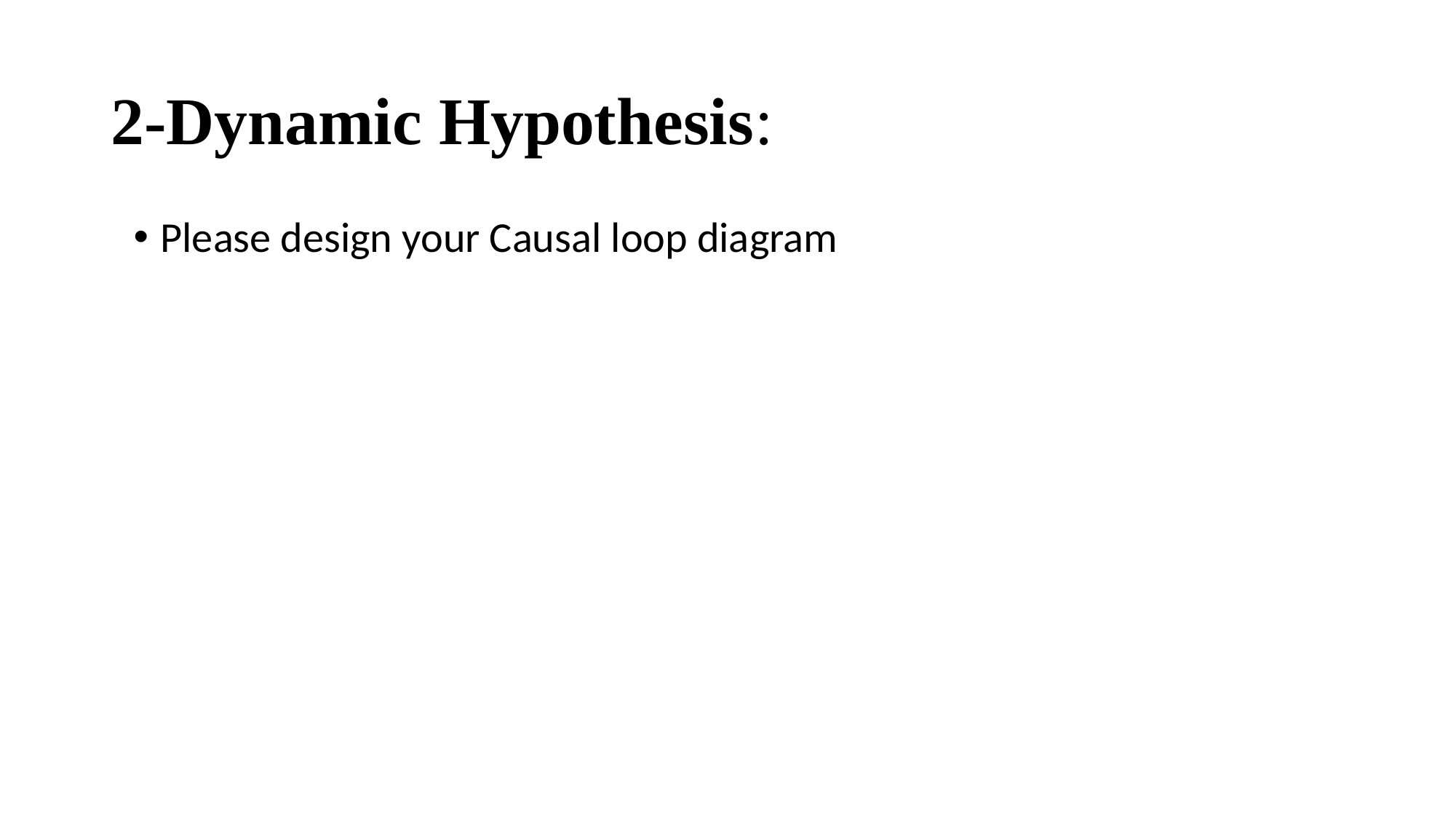

2-Dynamic Hypothesis:
Please design your Causal loop diagram